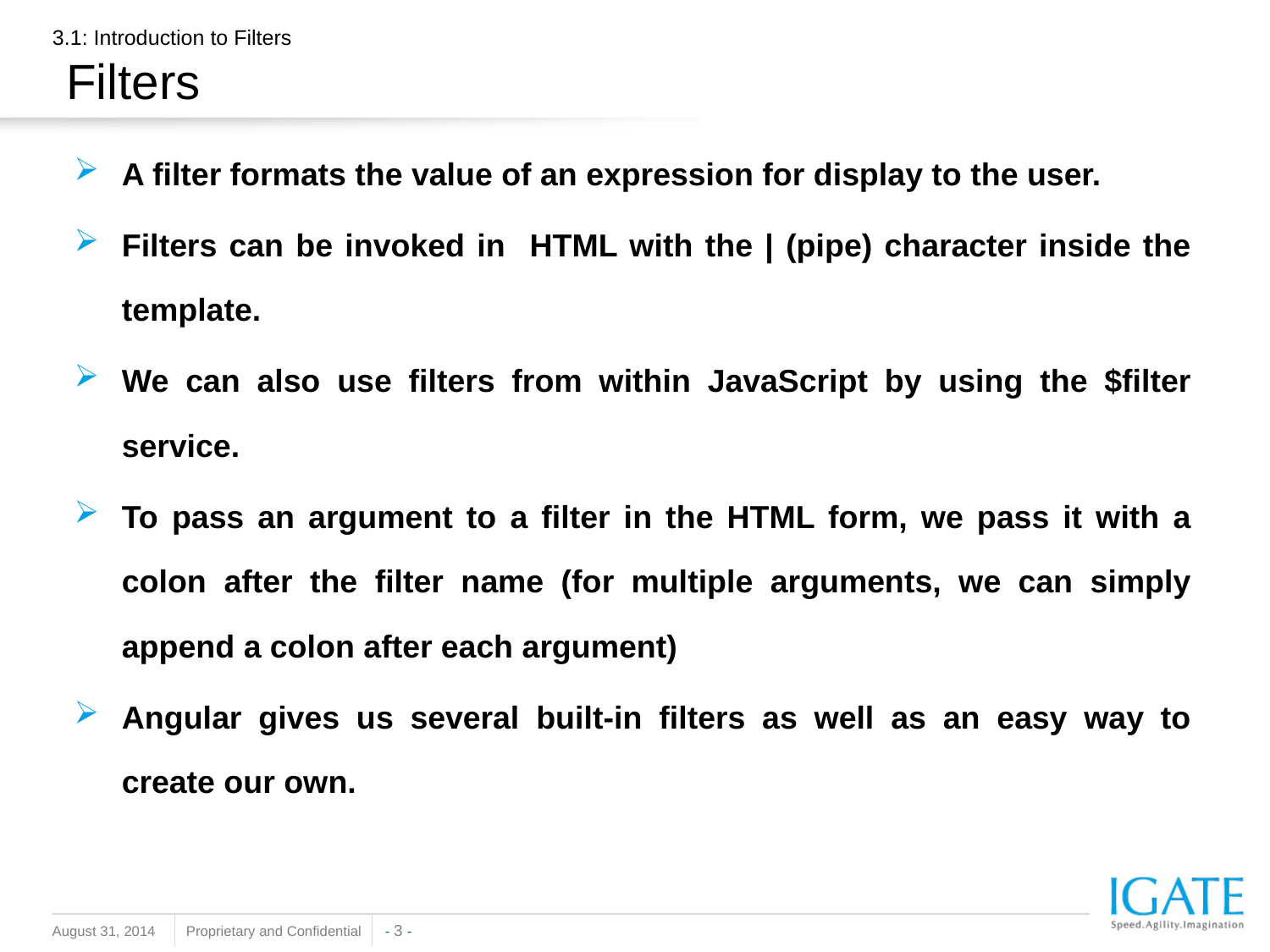

# 3.1: Introduction to Filters Filters
A filter formats the value of an expression for display to the user.
Filters can be invoked in  HTML with the | (pipe) character inside the template.
We can also use filters from within JavaScript by using the $filter service.
To pass an argument to a filter in the HTML form, we pass it with a colon after the filter name (for multiple arguments, we can simply append a colon after each argument)
Angular gives us several built-in filters as well as an easy way to create our own.